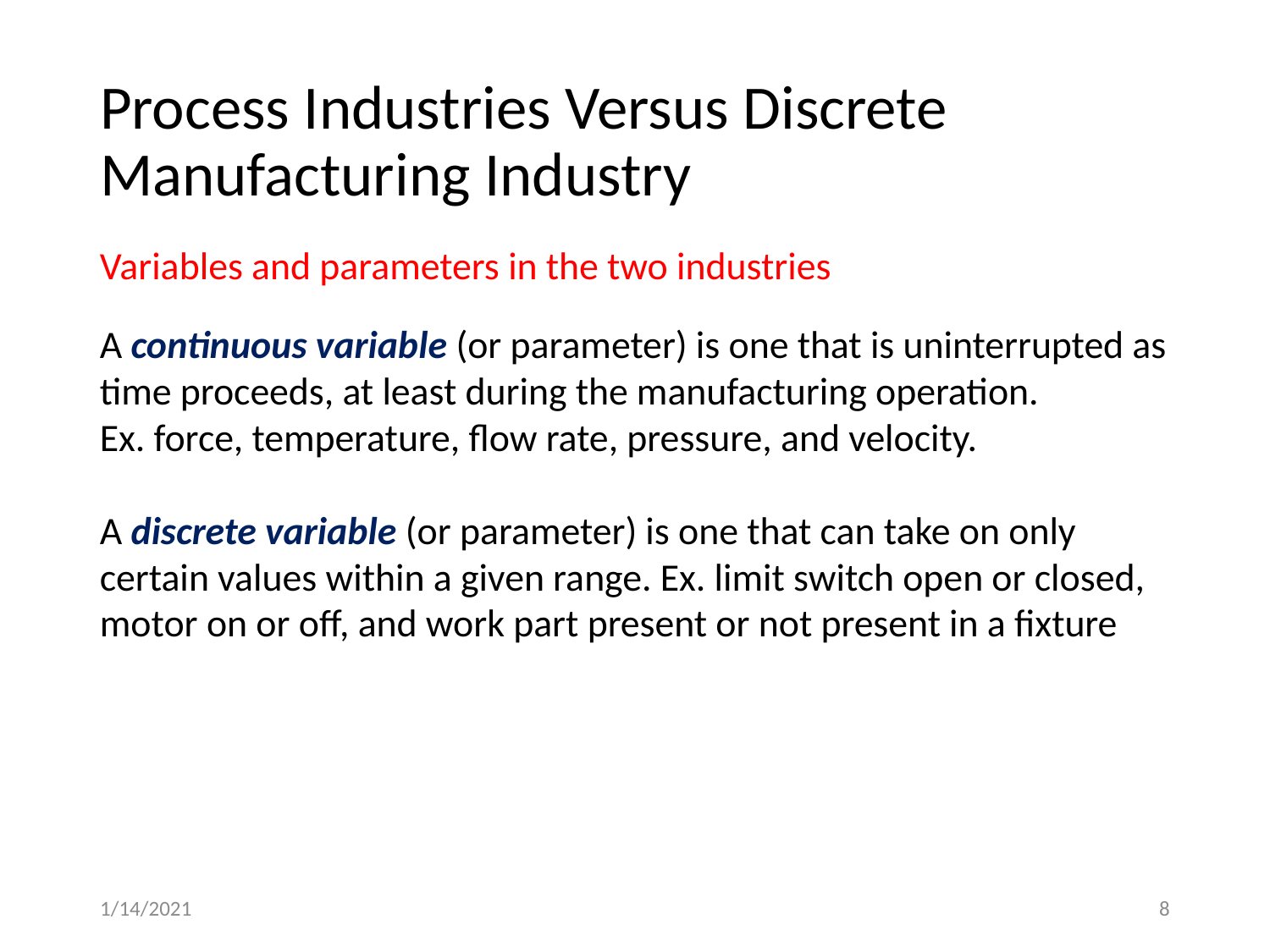

# Process Industries Versus Discrete Manufacturing Industry
Variables and parameters in the two industries
A continuous variable (or parameter) is one that is uninterrupted as time proceeds, at least during the manufacturing operation.
Ex. force, temperature, flow rate, pressure, and velocity.

A discrete variable (or parameter) is one that can take on only certain values within a given range. Ex. limit switch open or closed, motor on or off, and work part present or not present in a fixture
1/14/2021
8